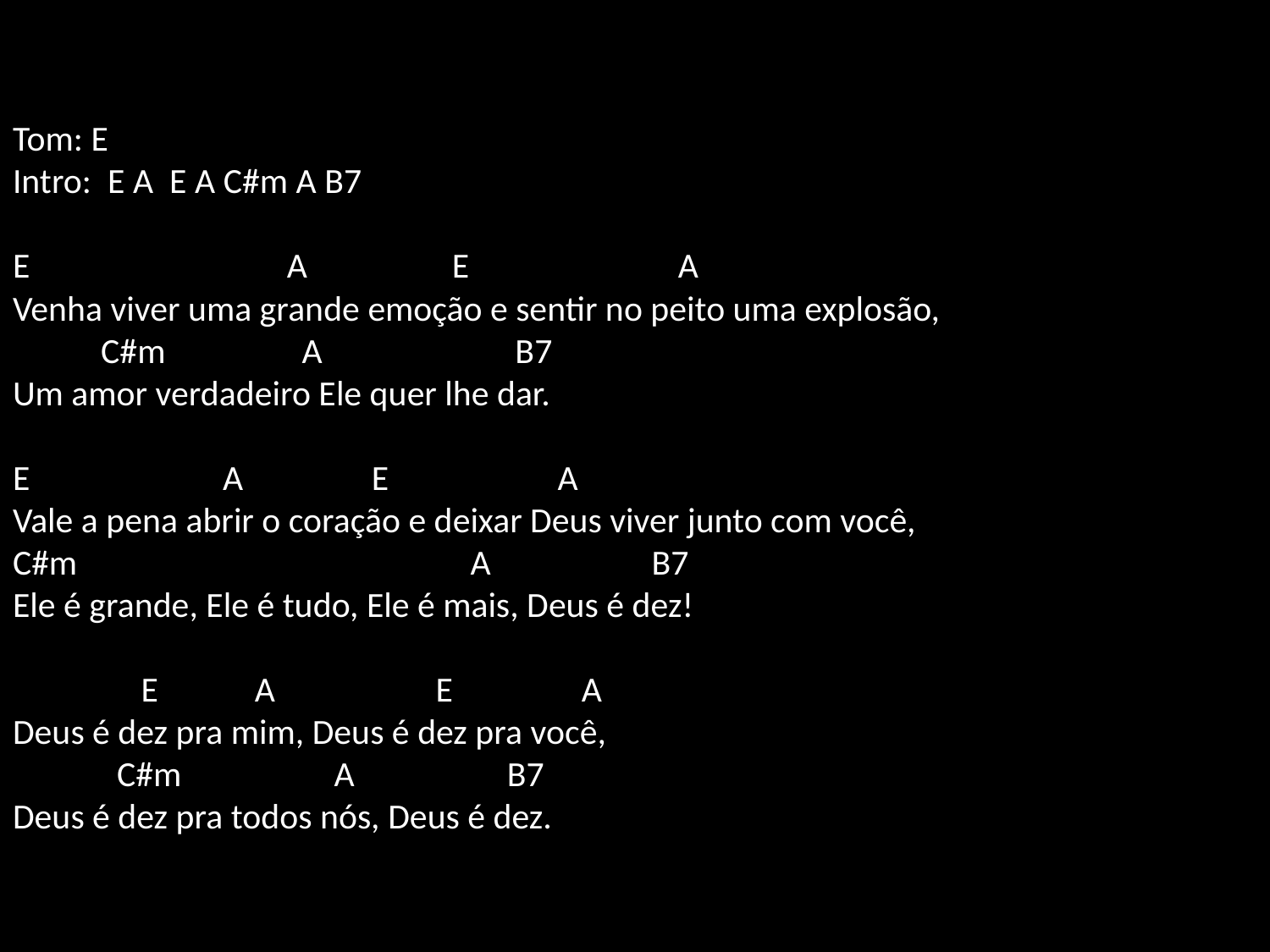

# Tom: E Intro:  E A  E A C#m A B7 E                                A                  E                          A Venha viver uma grande emoção e sentir no peito uma explosão, C#m                 A                        B7 Um amor verdadeiro Ele quer lhe dar. E                        A                E                     A Vale a pena abrir o coração e deixar Deus viver junto com você, C#m                                                 A                    B7 Ele é grande, Ele é tudo, Ele é mais, Deus é dez! E            A                    E                A Deus é dez pra mim, Deus é dez pra você, C#m                   A                   B7 Deus é dez pra todos nós, Deus é dez.